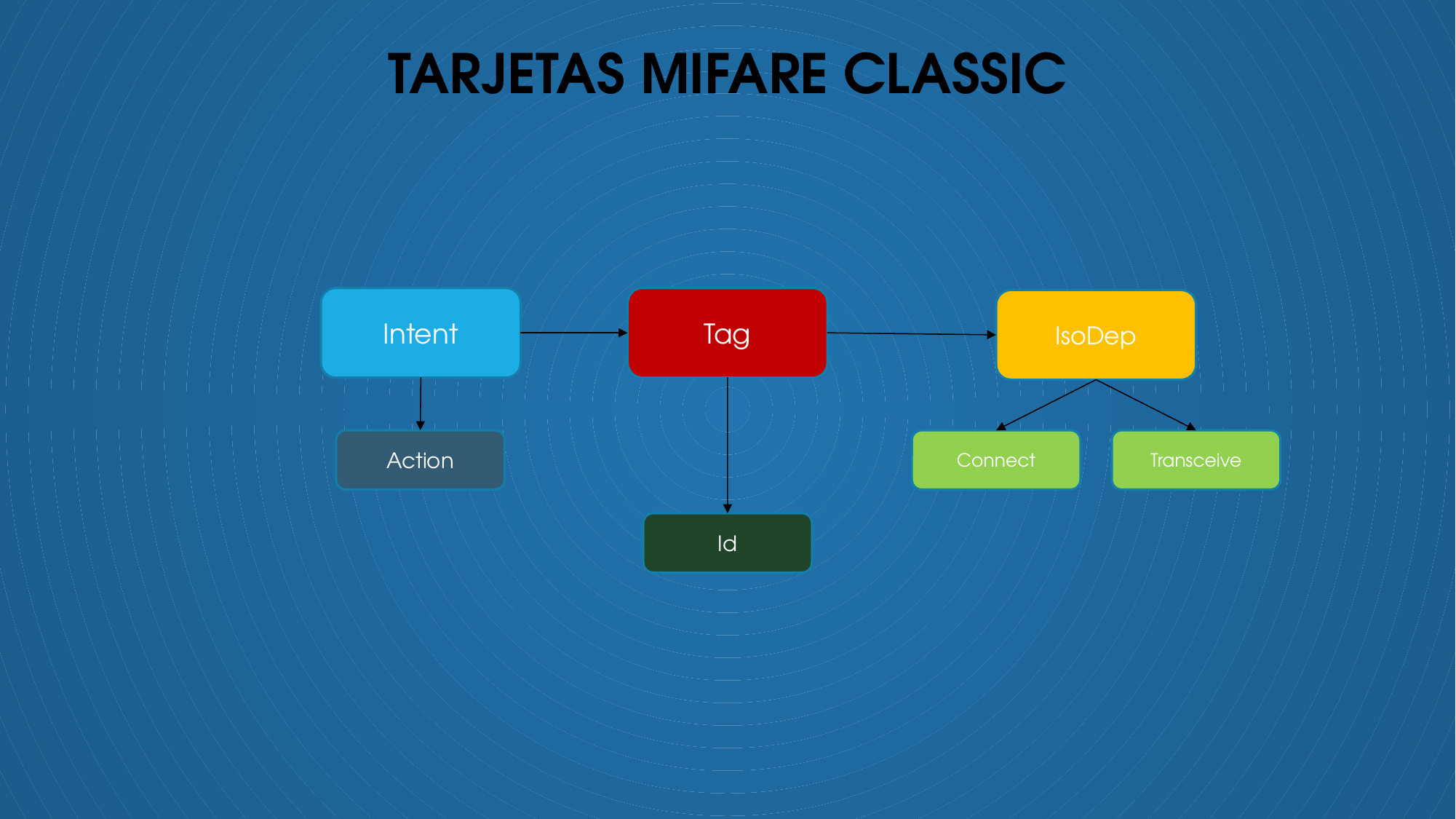

# TARJETAS MIFARE Classic
Intent
Tag
IsoDep
Action
Connect
Transceive
Id